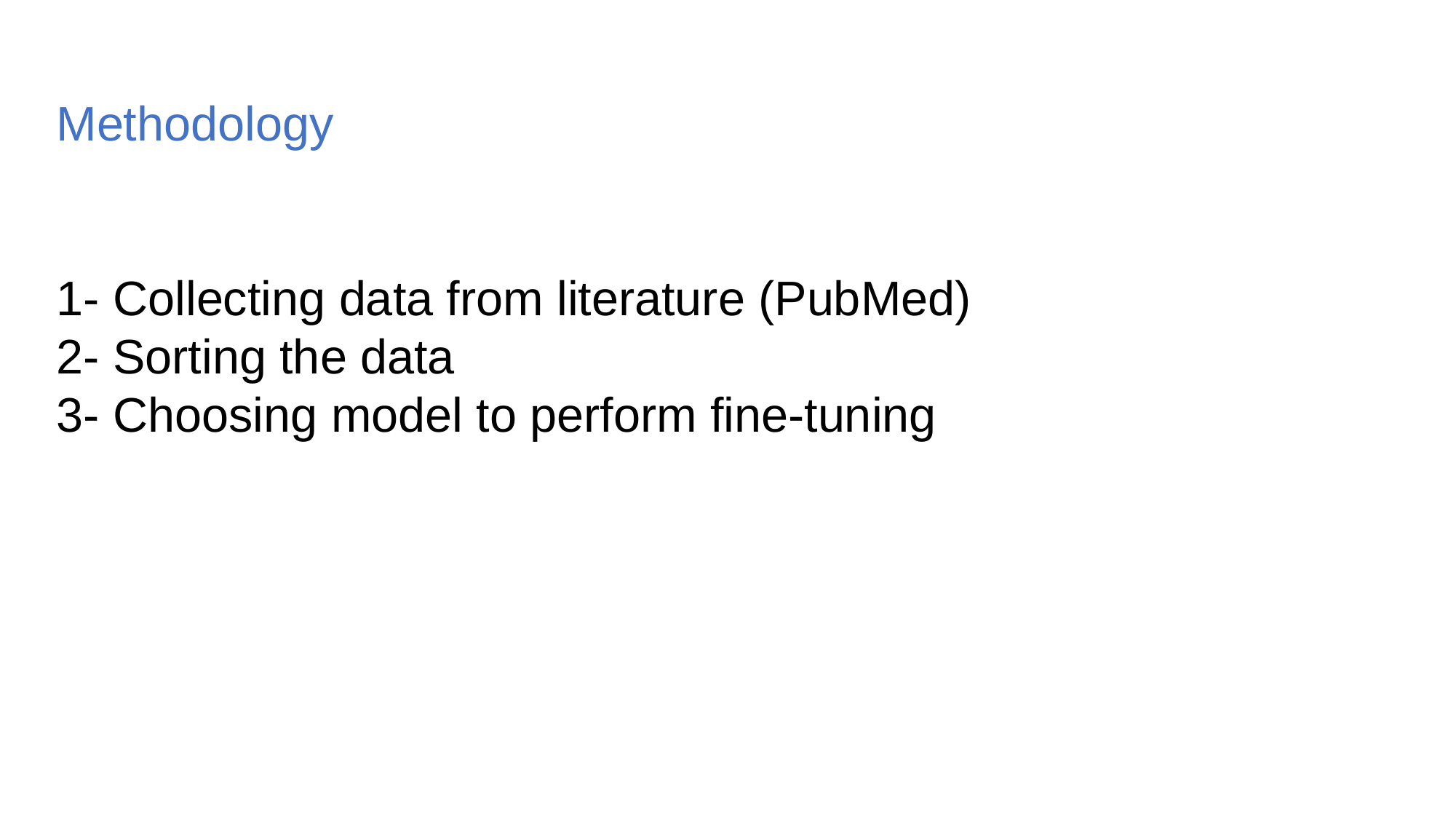

Methodology

1- Collecting data from literature (PubMed)
2- Sorting the data
3- Choosing model to perform fine-tuning